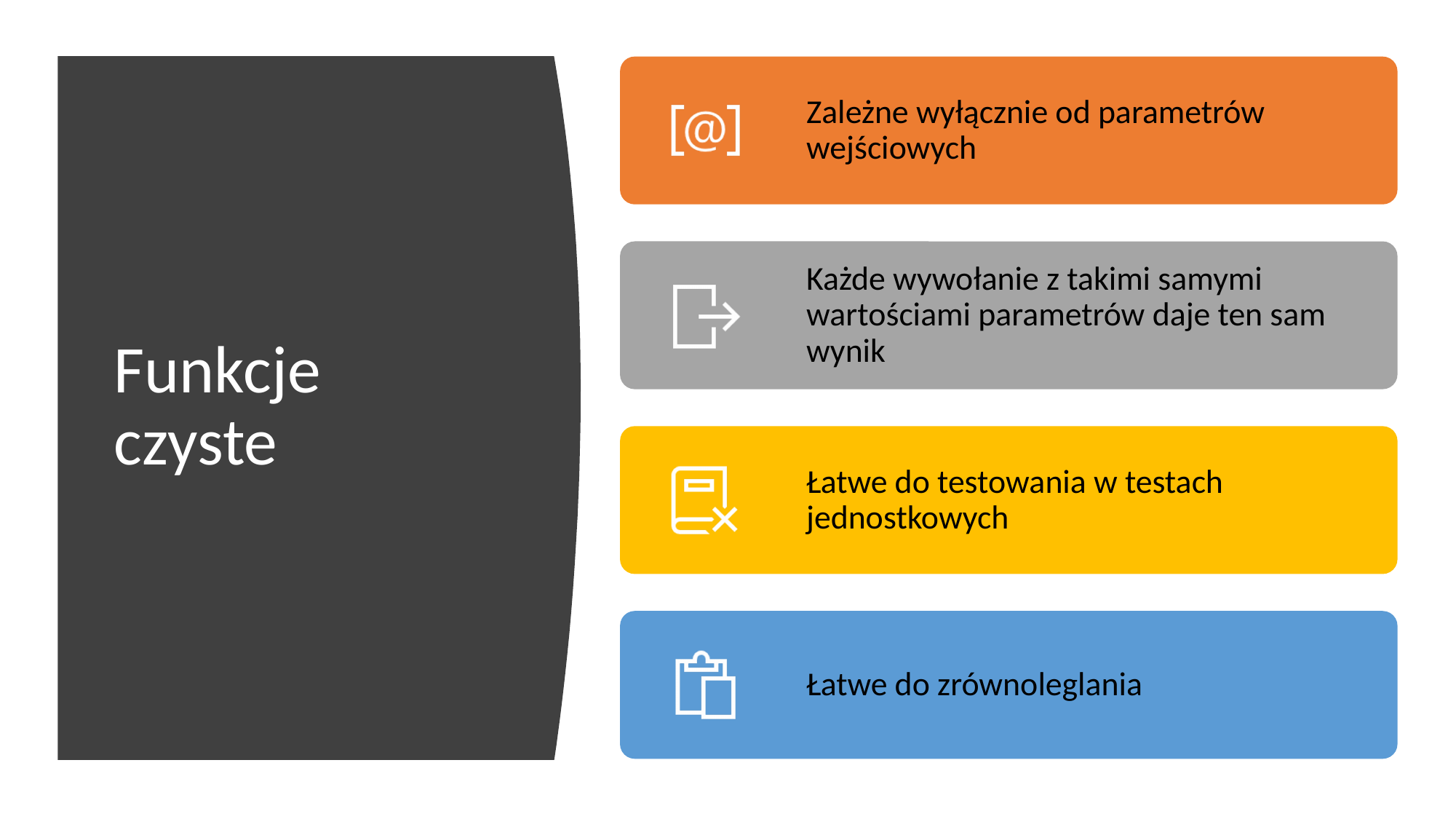

Zależne wyłącznie od parametrów wejściowych
Każde wywołanie z takimi samymi wartościami parametrów daje ten sam wynik
Łatwe do testowania w testach jednostkowych
Łatwe do zrównoleglania

# Funkcje czyste